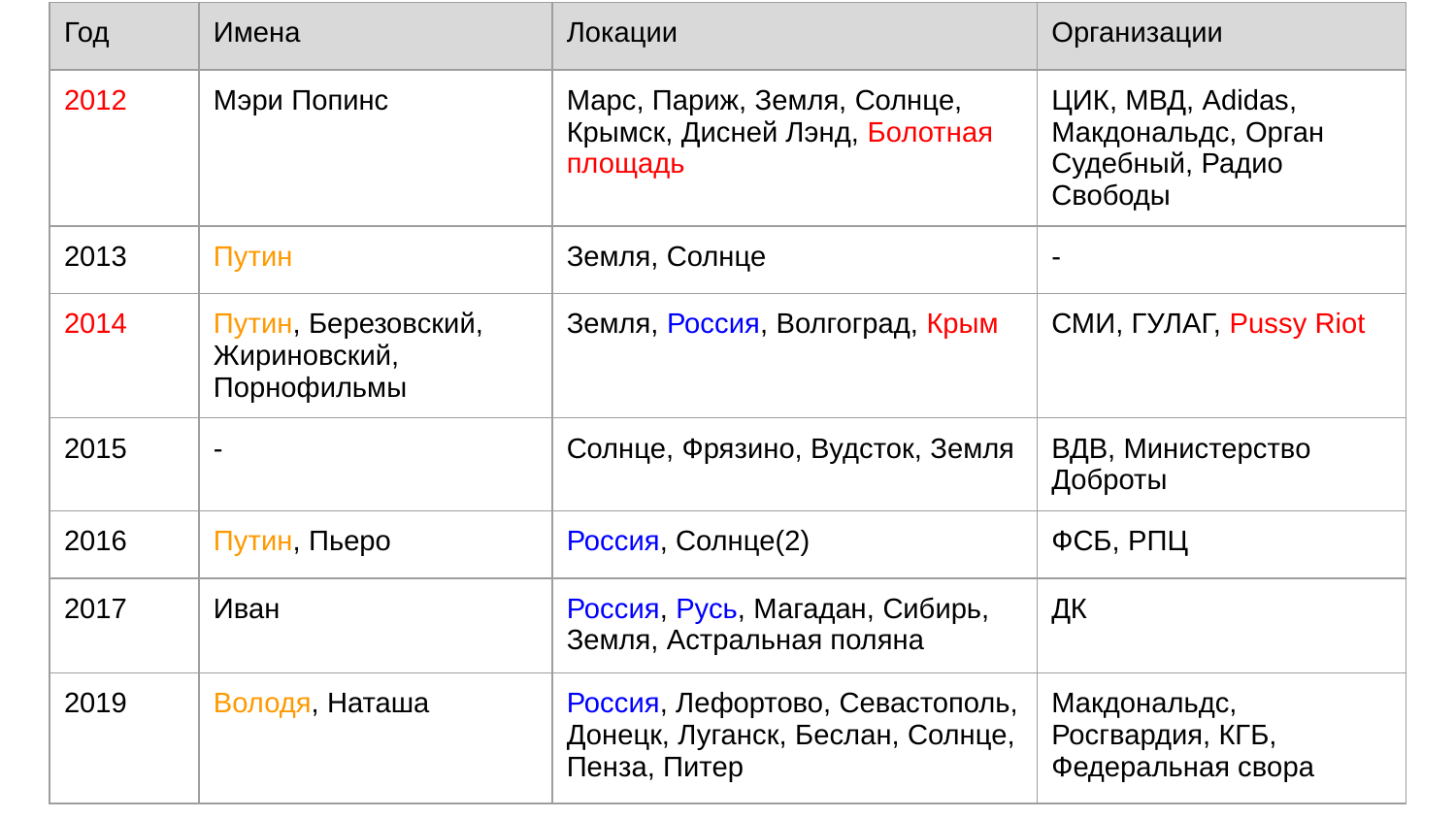

| Год | Имена | Локации | Организации |
| --- | --- | --- | --- |
| 2012 | Мэри Попинс | Марс, Париж, Земля, Солнце, Крымск, Дисней Лэнд, Болотная площадь | ЦИК, МВД, Adidas, Макдональдс, Орган Судебный, Радио Свободы |
| 2013 | Путин | Земля, Солнце | - |
| 2014 | Путин, Березовский, Жириновский, Порнофильмы | Земля, Россия, Волгоград, Крым | СМИ, ГУЛАГ, Pussy Riot |
| 2015 | - | Солнце, Фрязино, Вудсток, Земля | ВДВ, Министерство Доброты |
| 2016 | Путин, Пьеро | Россия, Солнце(2) | ФСБ, РПЦ |
| 2017 | Иван | Россия, Русь, Магадан, Сибирь, Земля, Астральная поляна | ДК |
| 2019 | Володя, Наташа | Россия, Лефортово, Севастополь, Донецк, Луганск, Беслан, Солнце, Пенза, Питер | Макдональдс, Росгвардия, КГБ, Федеральная свора |